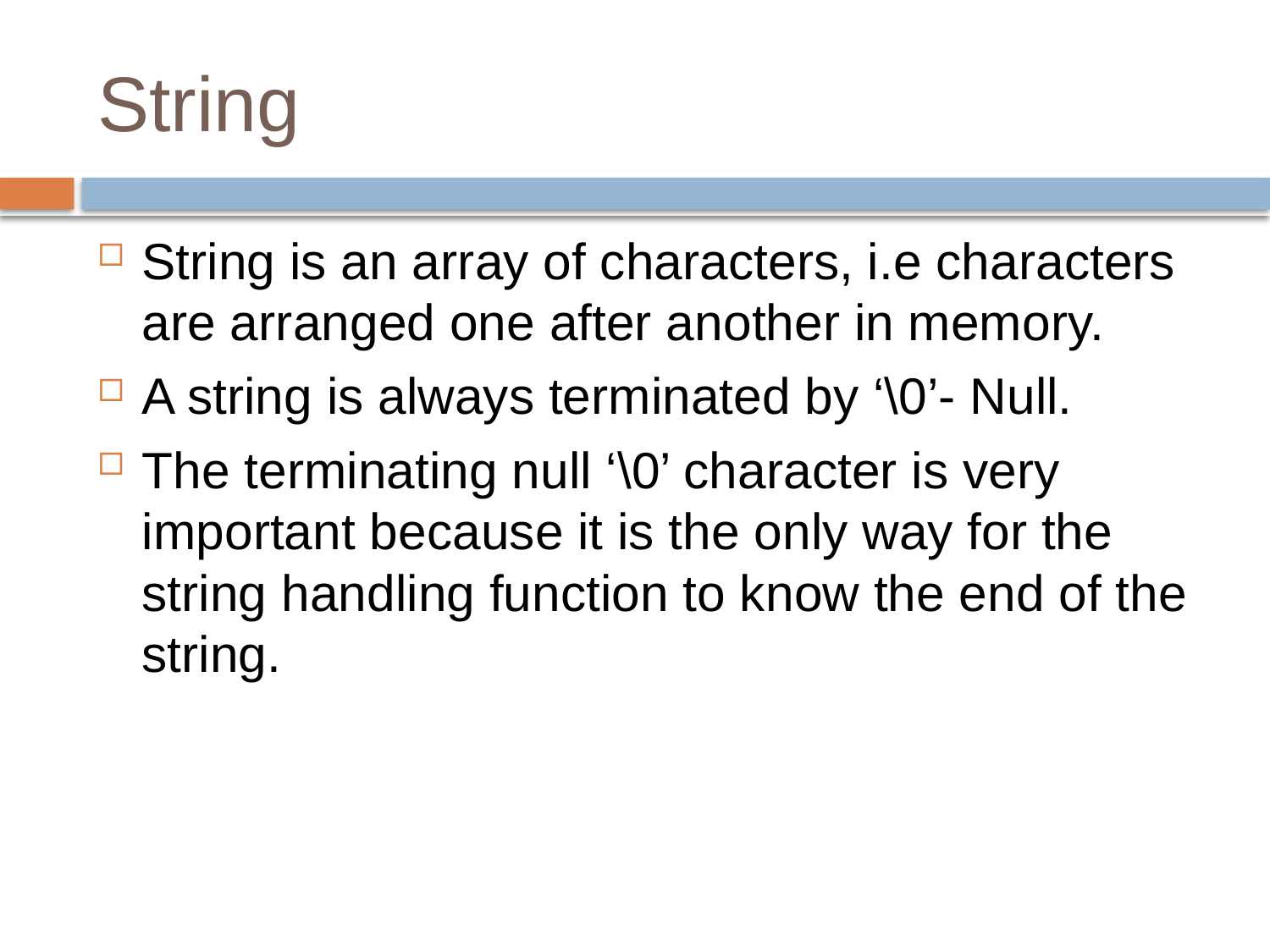

# String
String is an array of characters, i.e characters are arranged one after another in memory.
A string is always terminated by ‘\0’- Null.
The terminating null ‘\0’ character is very important because it is the only way for the string handling function to know the end of the string.